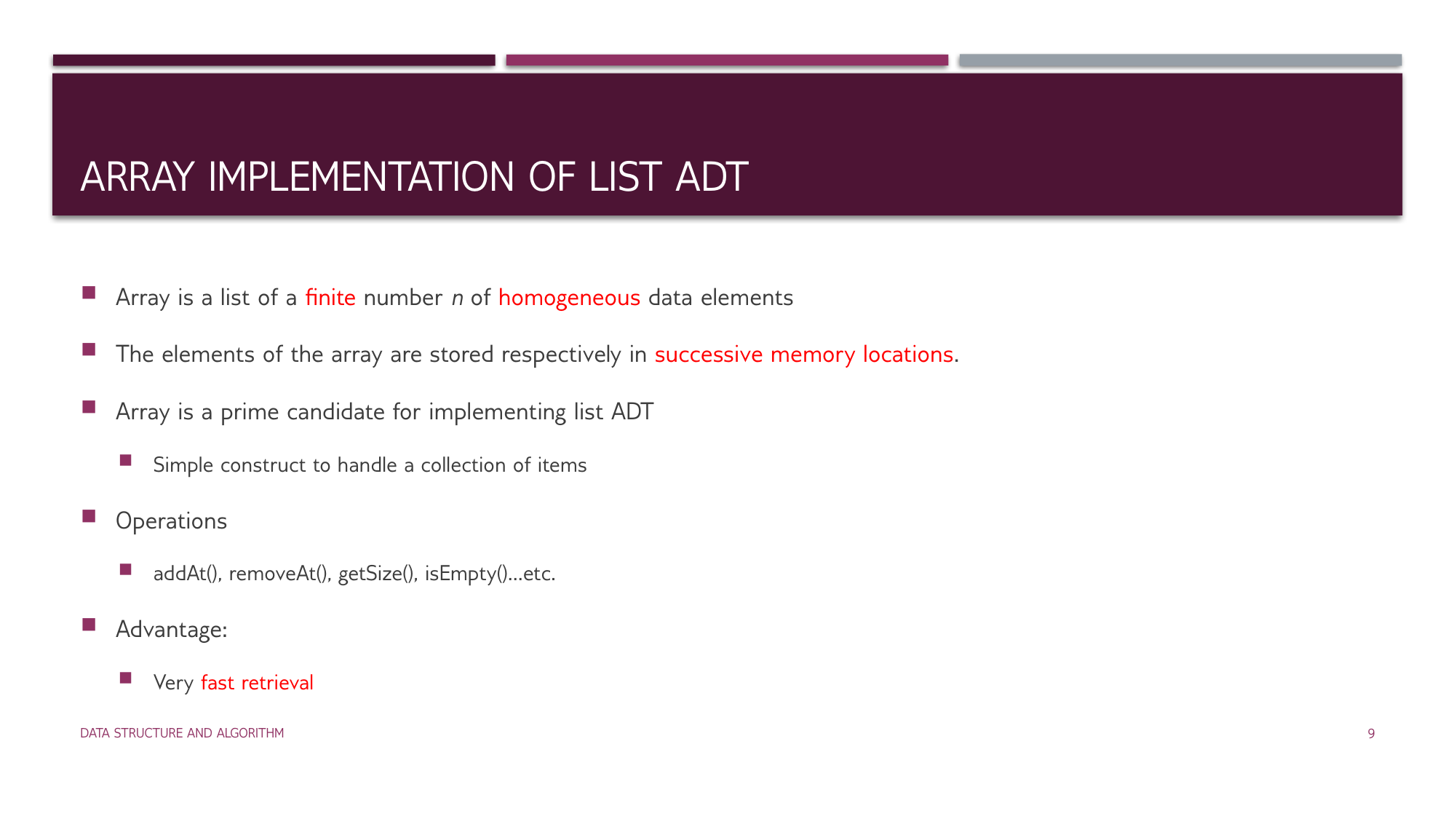

# Array Implementation of list adt
Array is a list of a finite number n of homogeneous data elements
The elements of the array are stored respectively in successive memory locations.
Array is a prime candidate for implementing list ADT
Simple construct to handle a collection of items
Operations
addAt(), removeAt(), getSize(), isEmpty()…etc.
Advantage:
Very fast retrieval
Data Structure and Algorithm
9